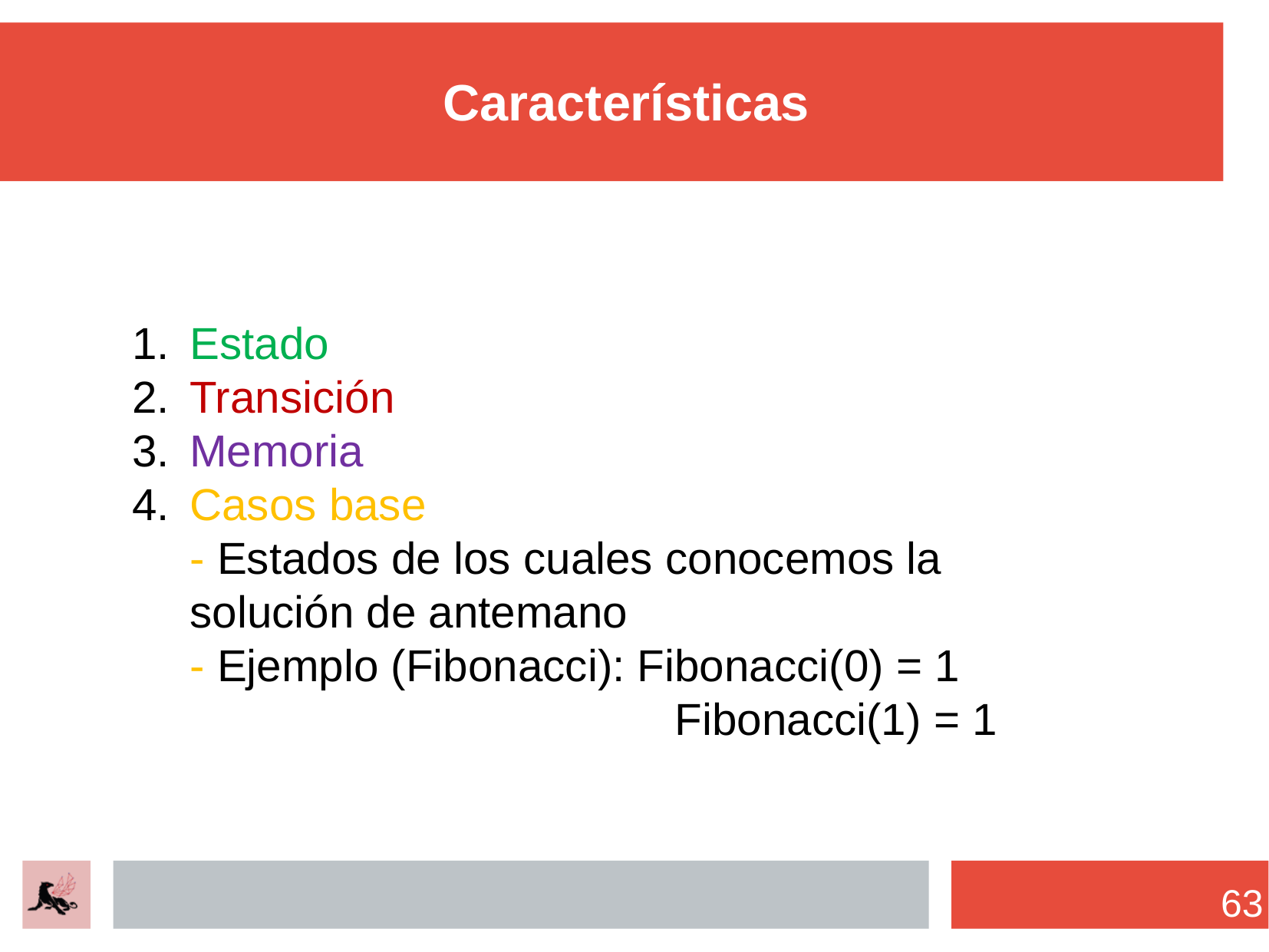

Características
Estado
Transición
Memoria
Casos base
- Estados de los cuales conocemos la solución de antemano
- Ejemplo (Fibonacci): Fibonacci(0) = 1
				  Fibonacci(1) = 1

63